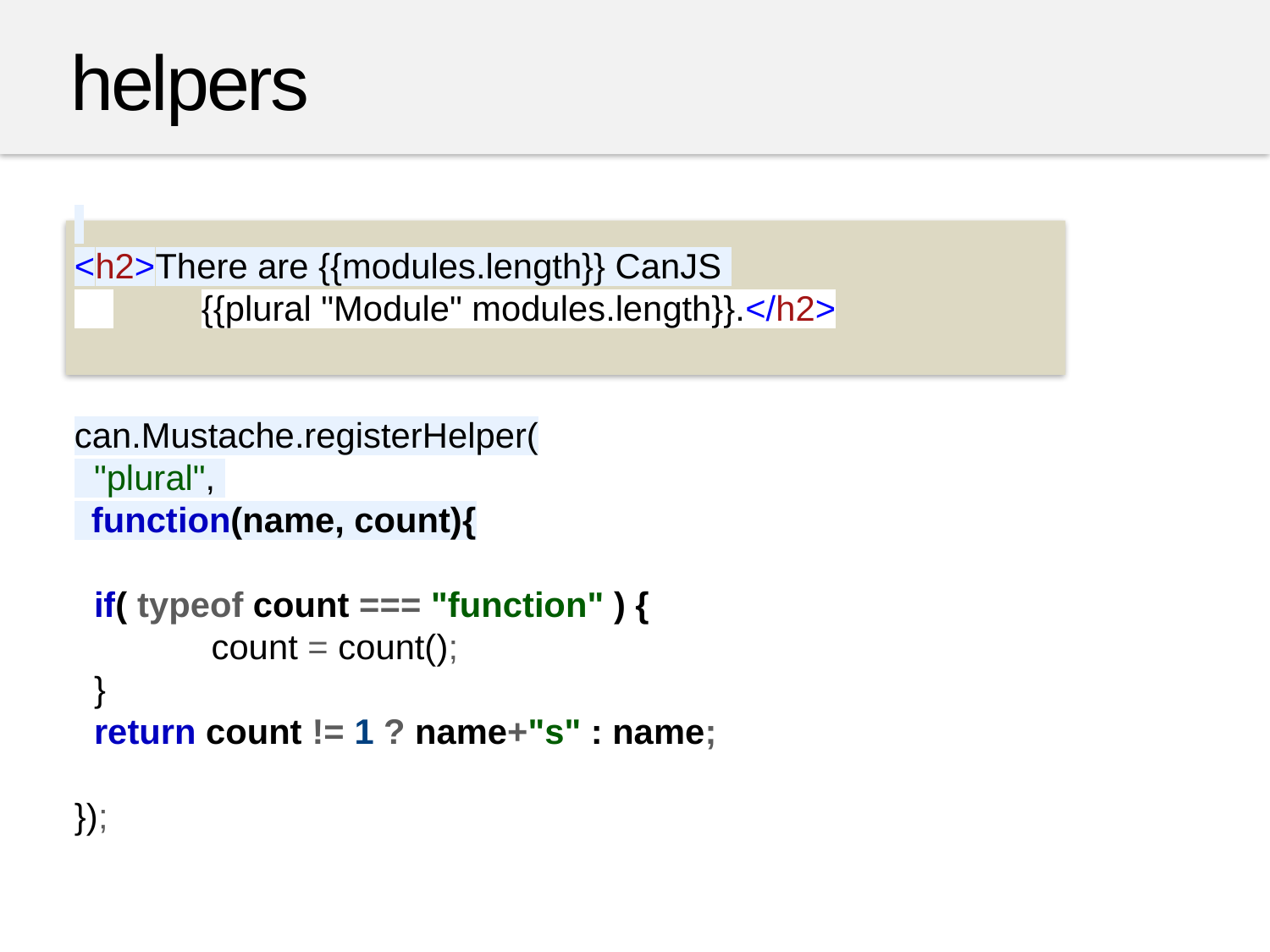

helpers

<h2>There are {{modules.length}} CanJS
    	{{plural "Module" modules.length}}.</h2>

can.Mustache.registerHelper(
  "plural",
  function(name, count){

  if( typeof count === "function" ) {
  	 count = count();
  }
  return count != 1 ? name+"s" : name;

});